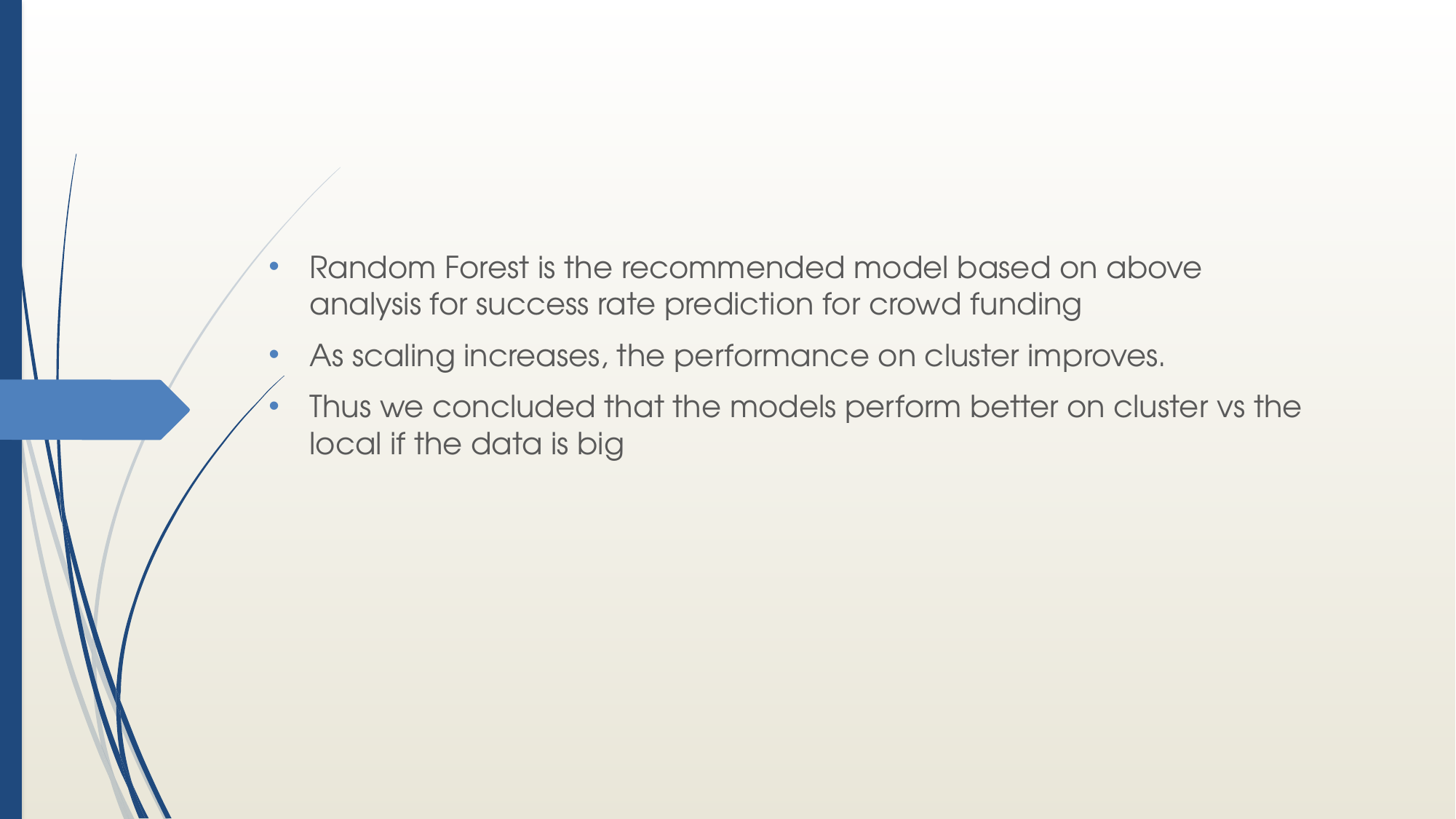

Random Forest is the recommended model based on above analysis for success rate prediction for crowd funding
As scaling increases, the performance on cluster improves.
Thus we concluded that the models perform better on cluster vs the local if the data is big